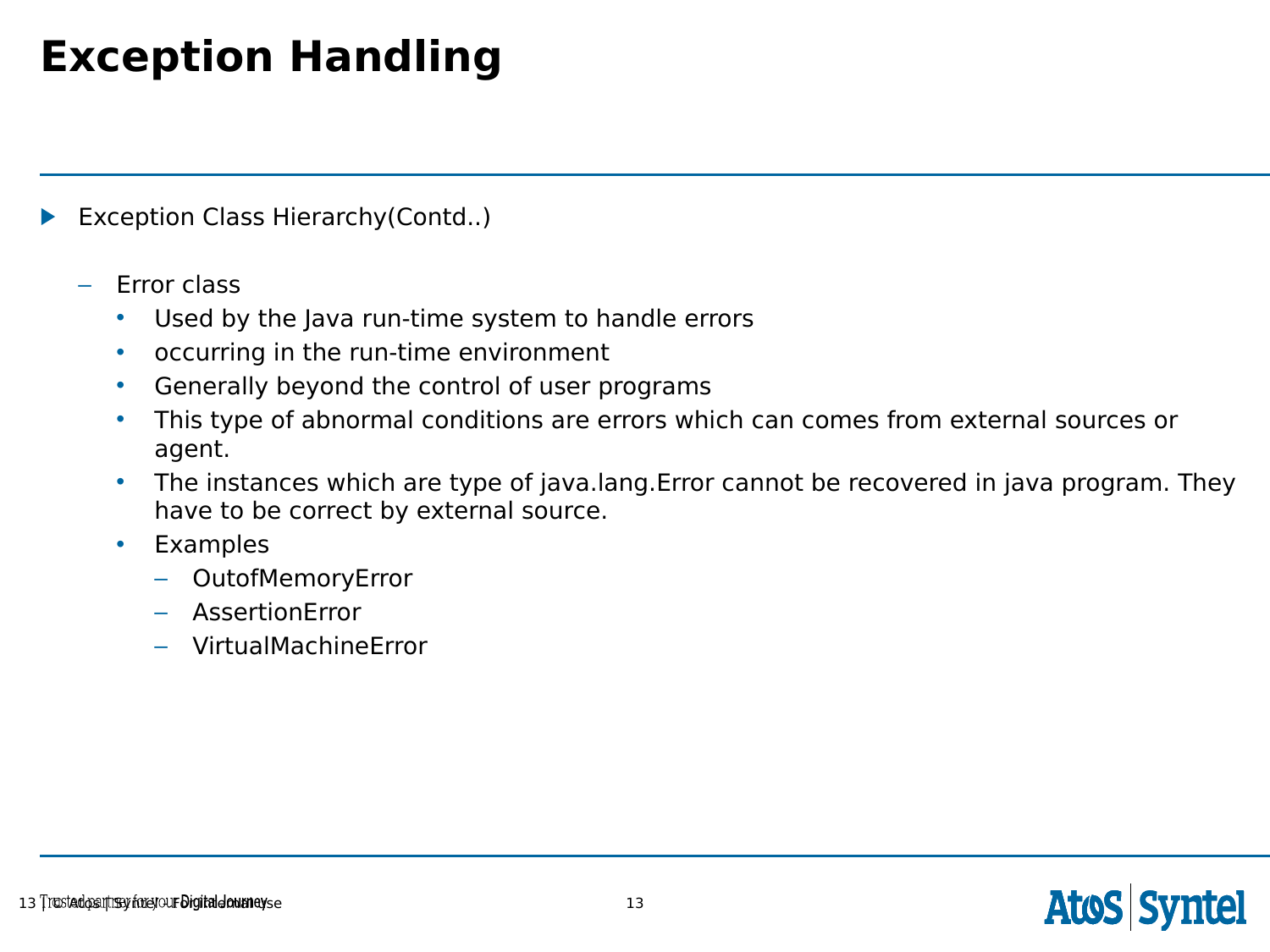

# Exception Handling
Exception Class Hierarchy(Contd..)

Error class
Used by the Java run-time system to handle errors
occurring in the run-time environment
Generally beyond the control of user programs
This type of abnormal conditions are errors which can comes from external sources or agent.
The instances which are type of java.lang.Error cannot be recovered in java program. They have to be correct by external source.
Examples
OutofMemoryError
AssertionError
VirtualMachineError